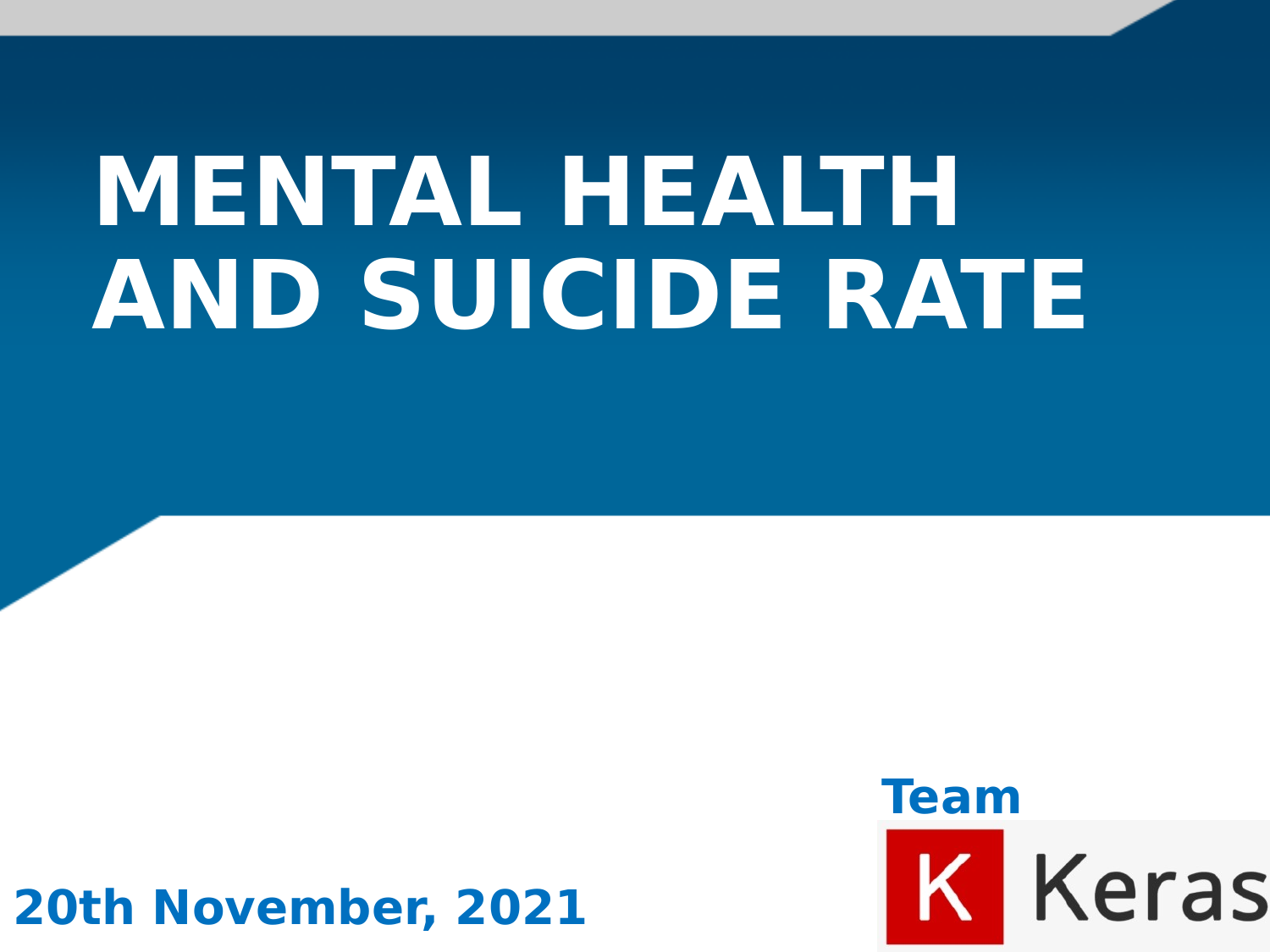

# MENTAL HEALTH AND SUICIDE RATE
Team
20th November, 2021